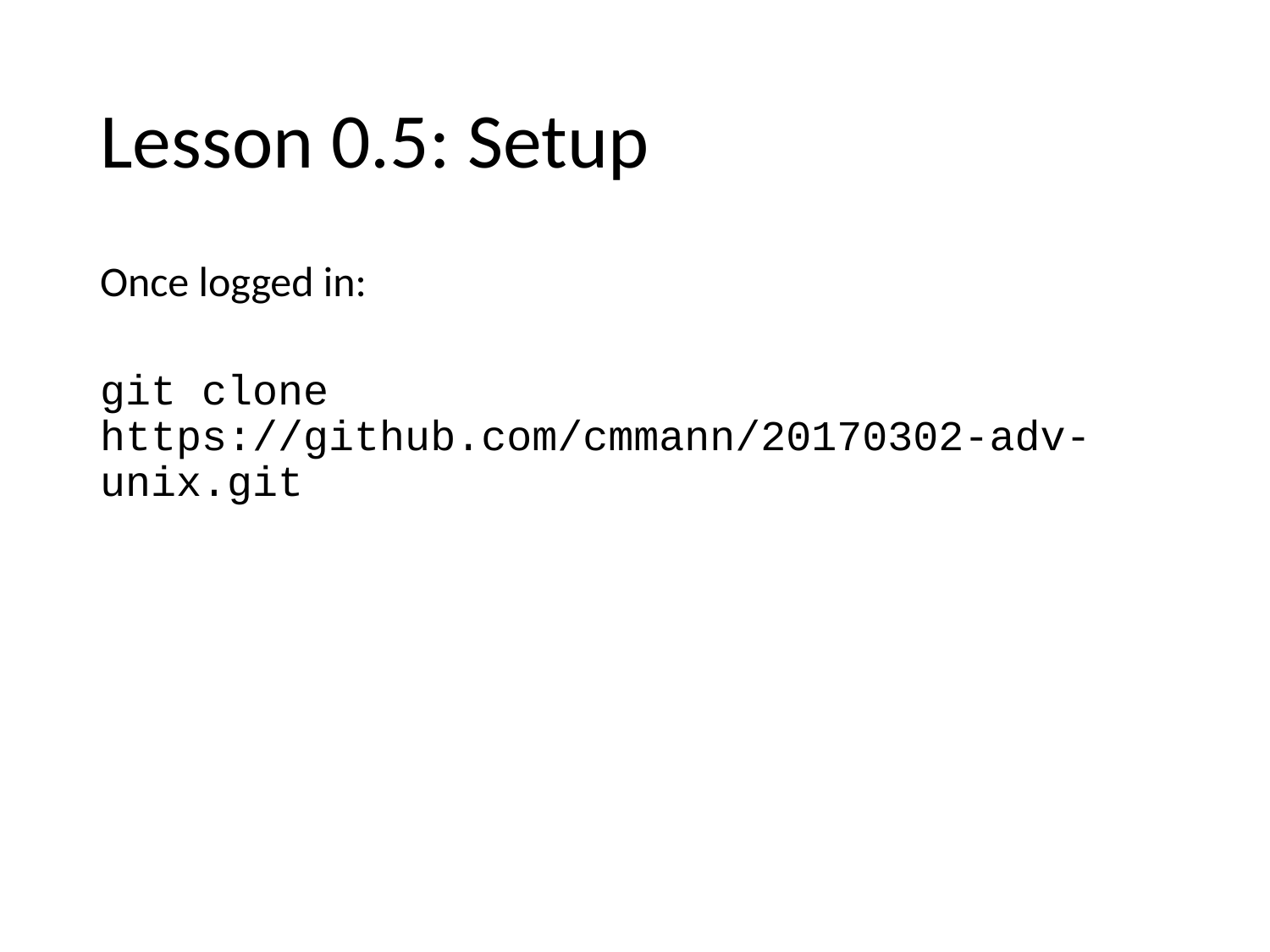

# Lesson 0.5: Setup
Once logged in:

git clone https://github.com/cmmann/20170302-adv-unix.git